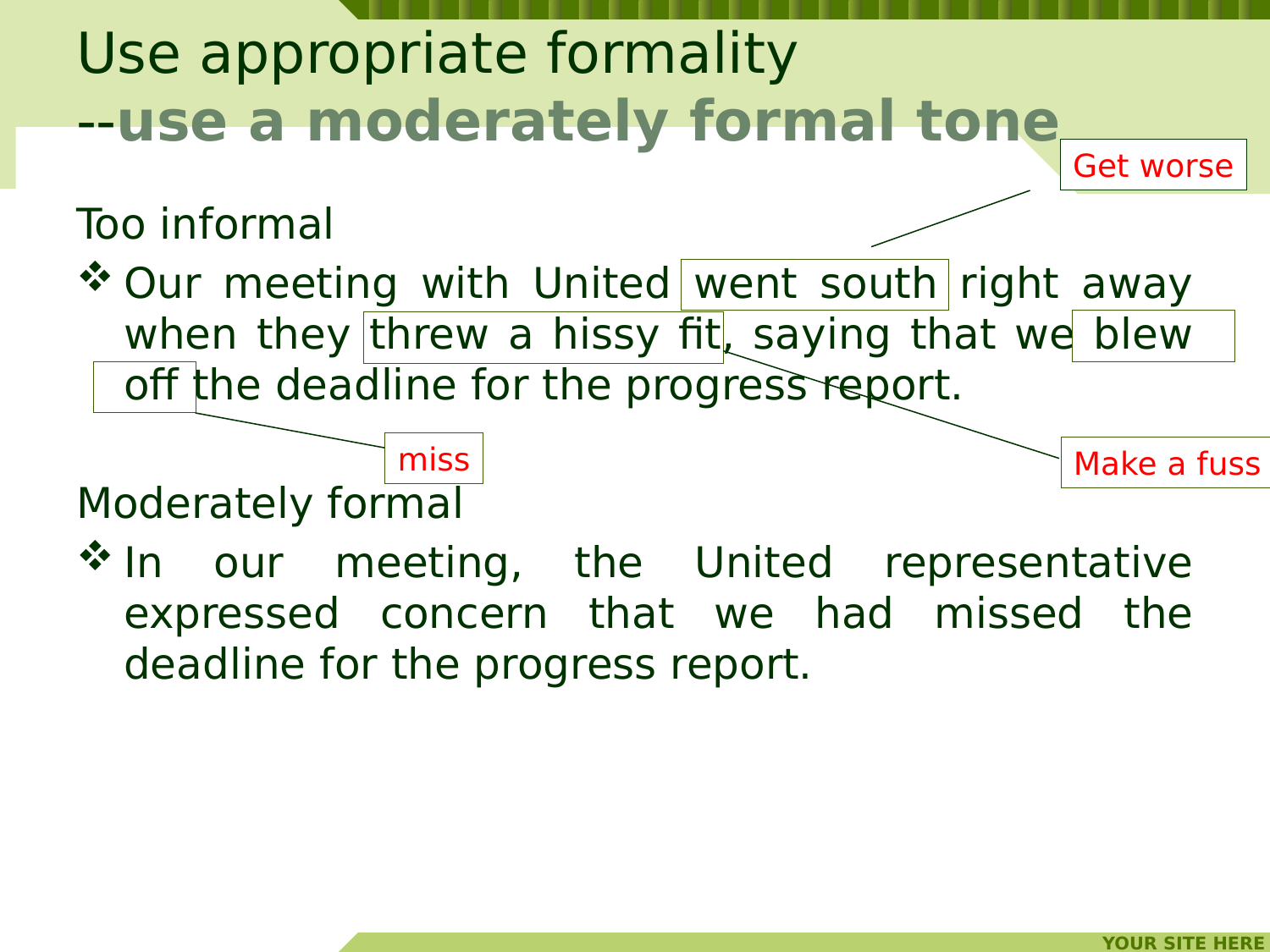

# Use appropriate formality --use a moderately formal tone
Get worse
Too informal
Our meeting with United went south right away when they threw a hissy fit, saying that we blew off the deadline for the progress report.

Moderately formal
In our meeting, the United representative expressed concern that we had missed the deadline for the progress report.

miss
Make a fuss